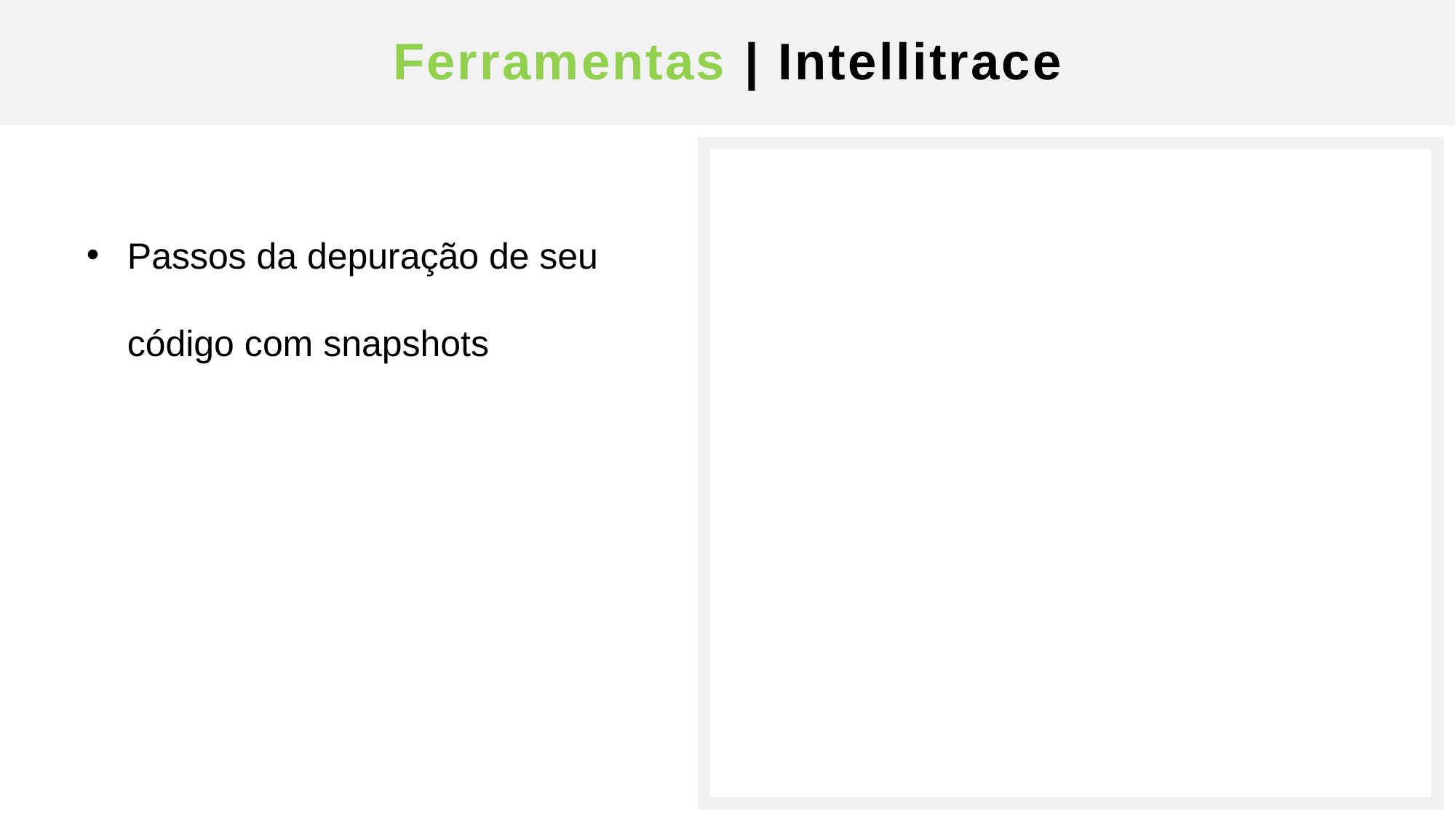

# Ferramentas | Intellitrace

Passos da depuração de seu código com snapshots